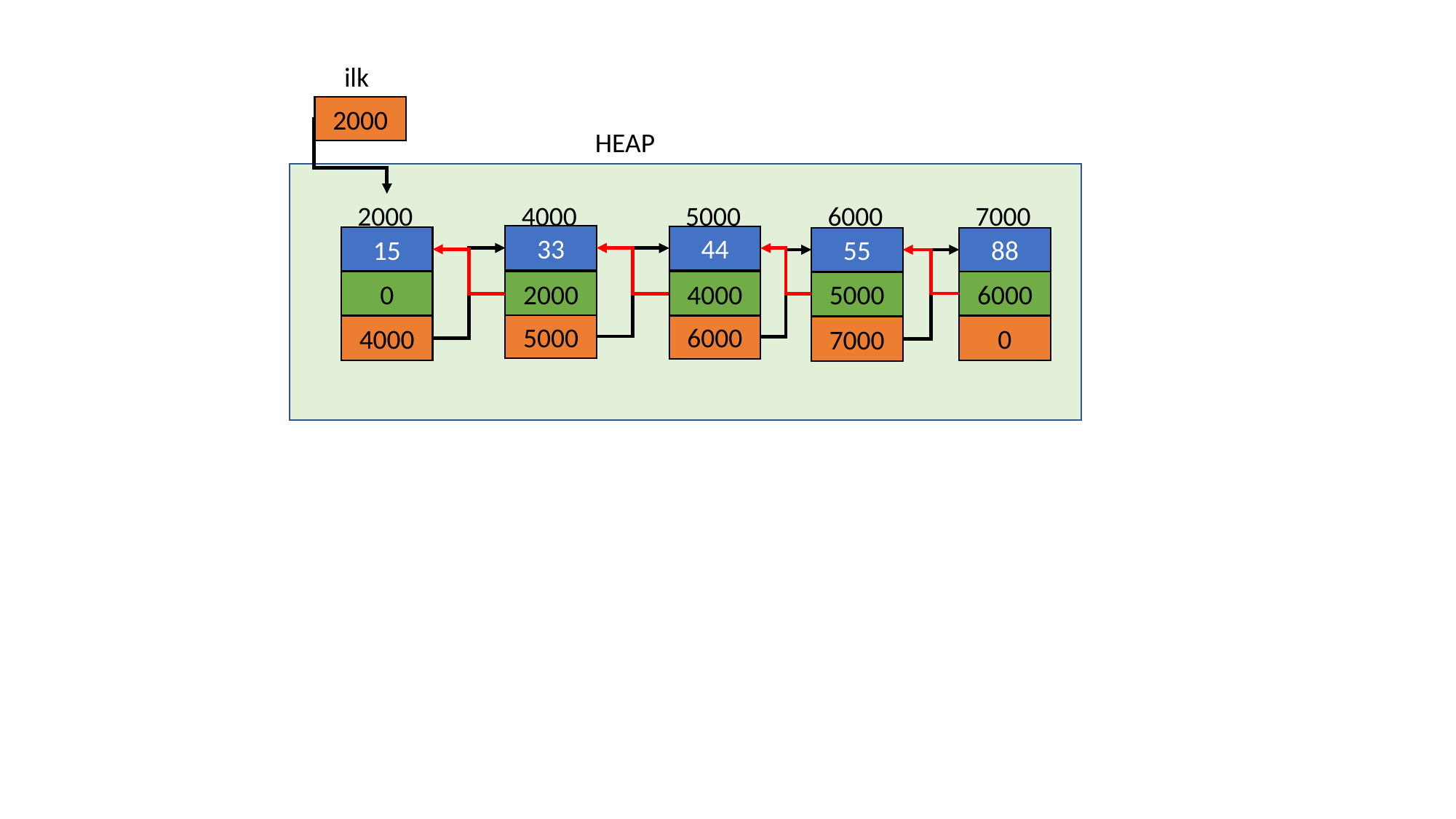

ilk
2000
HEAP

2000
4000
5000
6000
7000
33
44
15
55
88
0
0
0
6000
2000
4000
0
0
5000
0
0
5000
0
6000
0
4000
0
0
7000